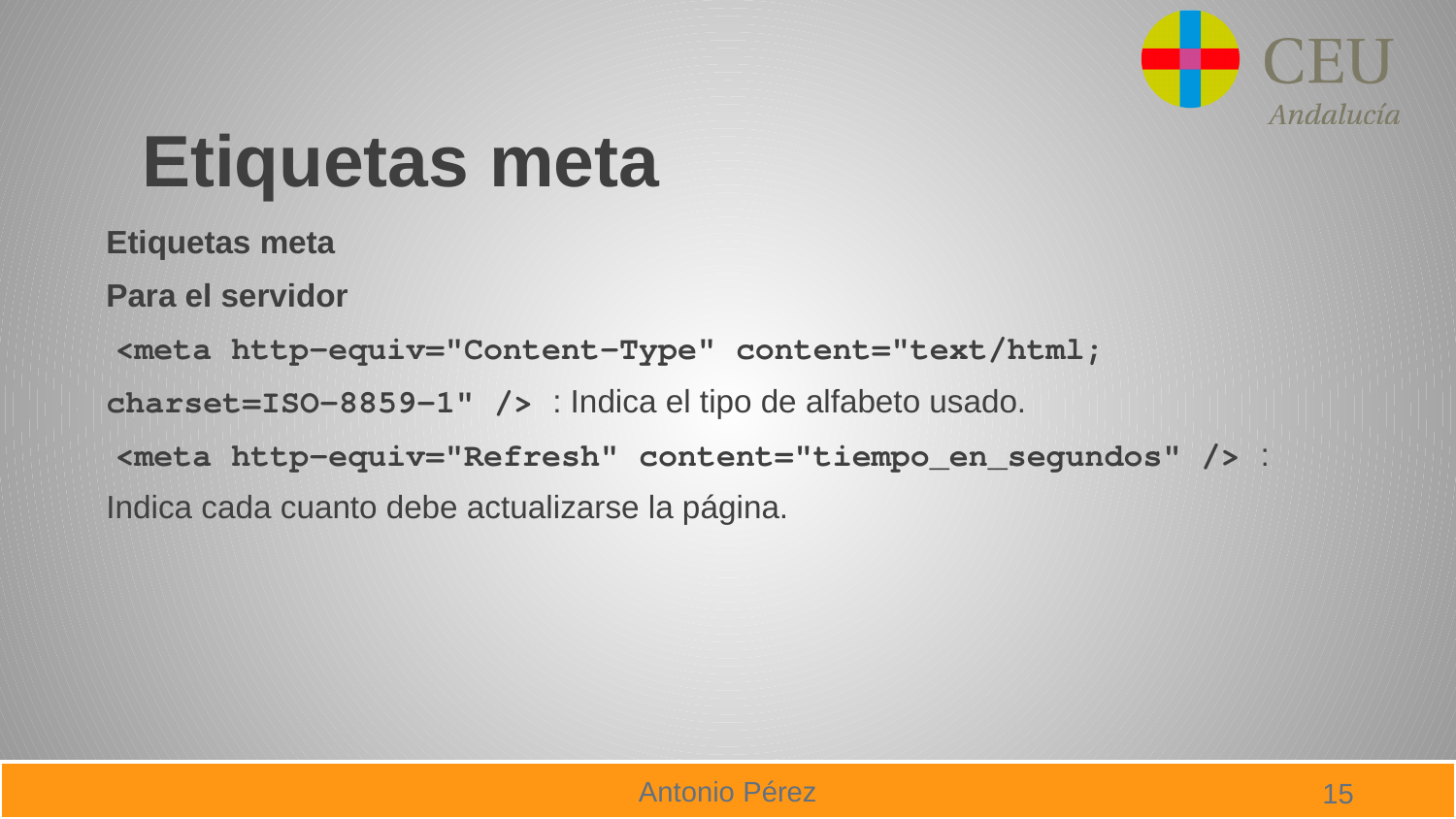

# Etiquetas meta
Etiquetas meta
Para el servidor
 <meta http-equiv="Content-Type" content="text/html;
charset=ISO-8859-1" /> : Indica el tipo de alfabeto usado.
 <meta http-equiv="Refresh" content="tiempo_en_segundos" /> :
Indica cada cuanto debe actualizarse la página.